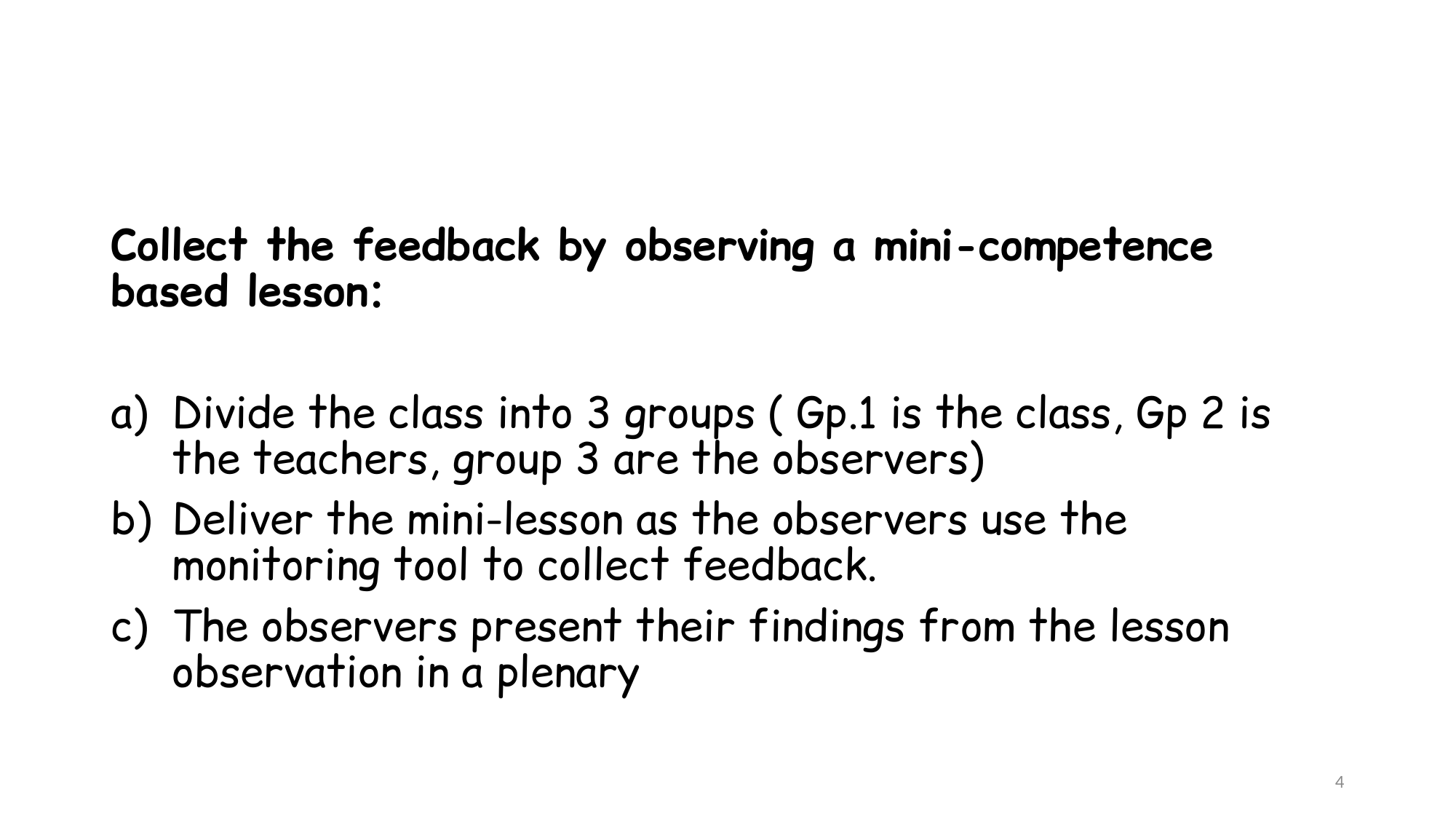

#
Collect the feedback by observing a mini-competence based lesson:

Divide the class into 3 groups ( Gp.1 is the class, Gp 2 is the teachers, group 3 are the observers)
Deliver the mini-lesson as the observers use the monitoring tool to collect feedback.
The observers present their findings from the lesson observation in a plenary

4